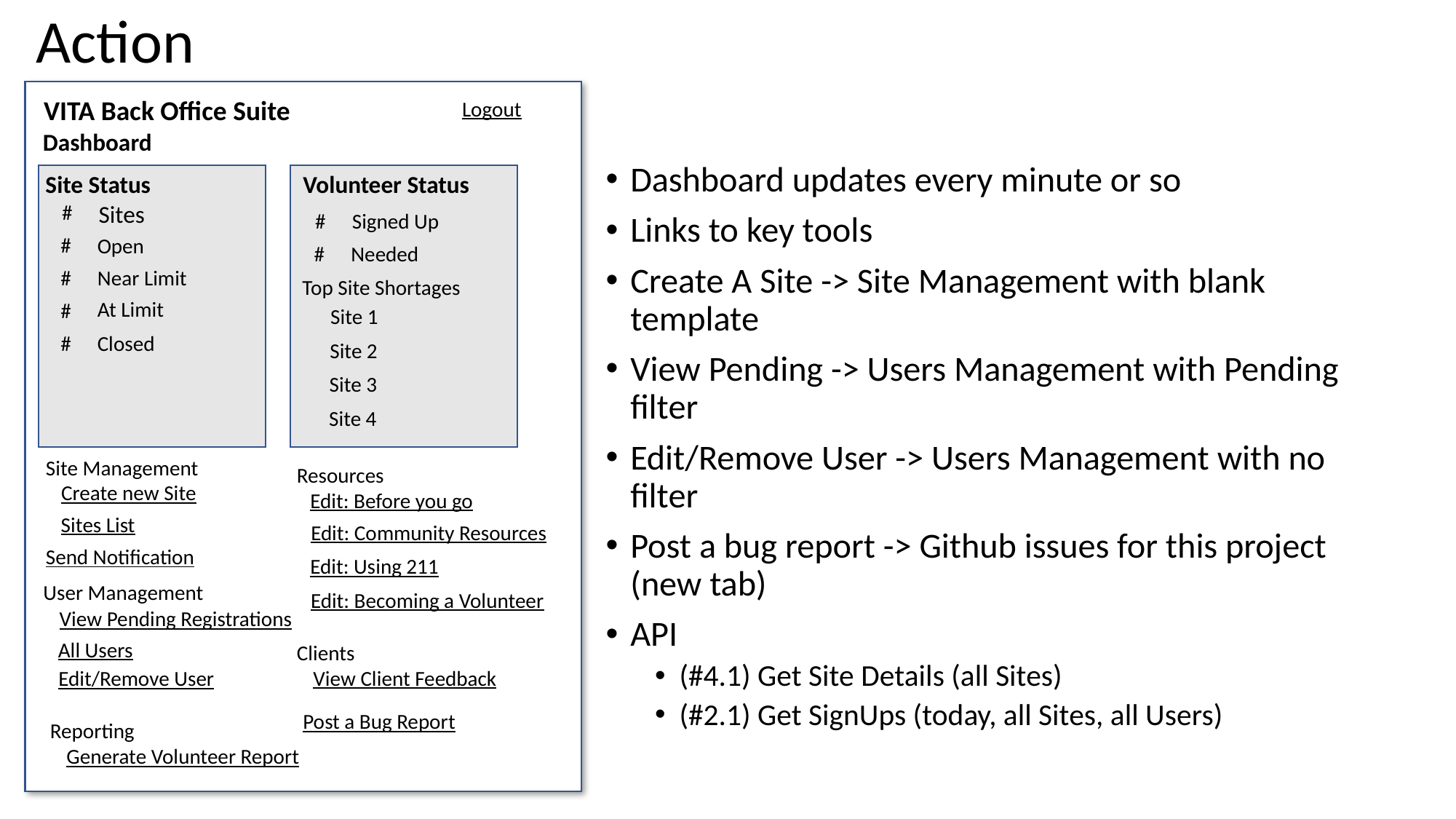

# Action

VITA Back Office Suite
Logout
Dashboard
Dashboard updates every minute or so
Links to key tools
Create A Site -> Site Management with blank template
View Pending -> Users Management with Pending filter
Edit/Remove User -> Users Management with no filter
Post a bug report -> Github issues for this project (new tab)
API
(#4.1) Get Site Details (all Sites)
(#2.1) Get SignUps (today, all Sites, all Users)
Site Status
Volunteer Status

Sites
#
Signed Up
#
#
Open
Needed
#
Near Limit
#
Top Site Shortages
At Limit
#
Site 1
Closed
#
Site 2
Site 3
Site 4
Site Management
Resources
Create new Site
Edit: Before you go
Sites List
Edit: Community Resources
Send Notification
Edit: Using 211
User Management
Edit: Becoming a Volunteer
View Pending Registrations
All Users
Clients
View Client Feedback
Edit/Remove User
Post a Bug Report
Reporting
Generate Volunteer Report